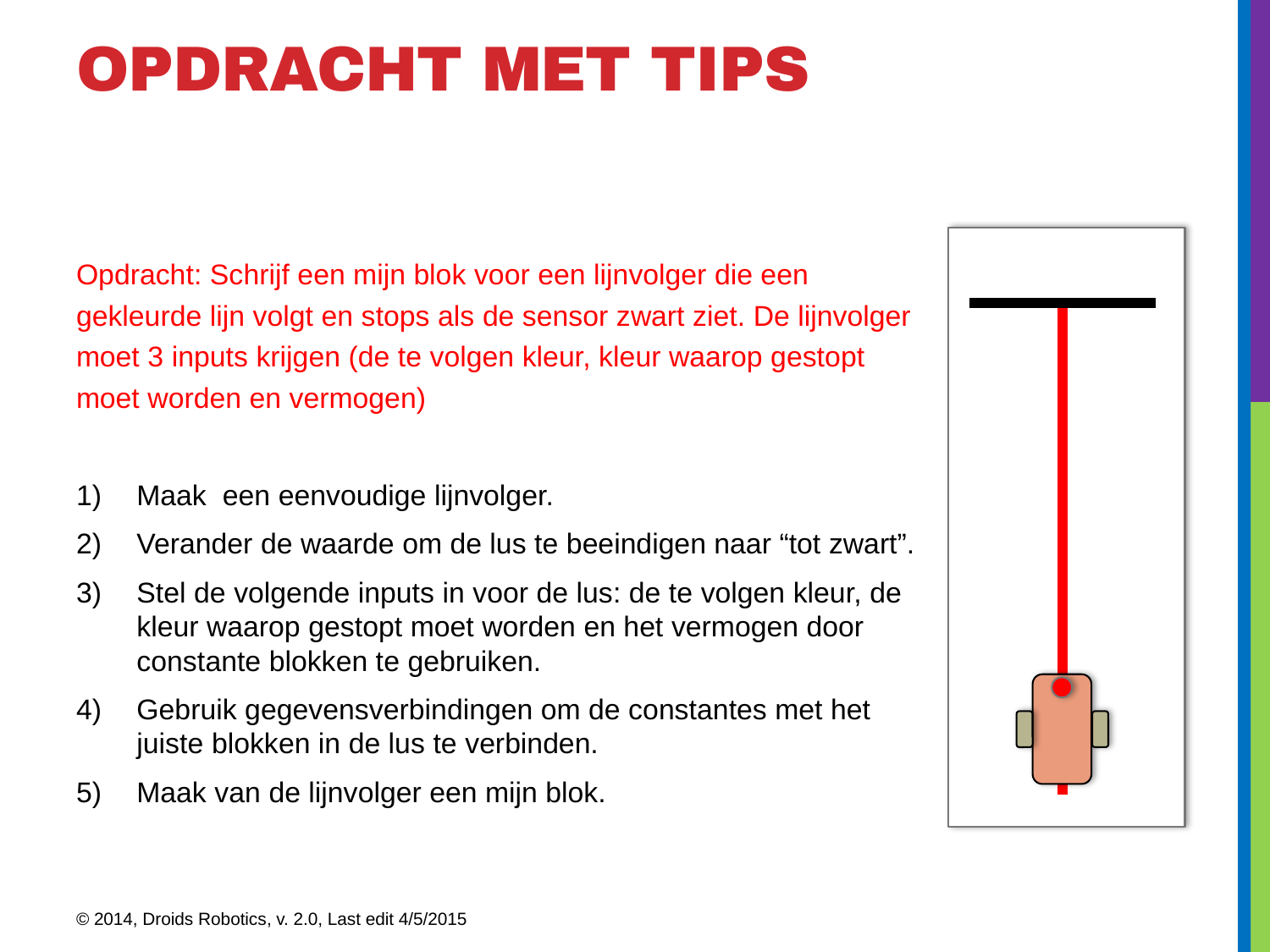

# Opdracht met tips

Opdracht: Schrijf een mijn blok voor een lijnvolger die een gekleurde lijn volgt en stops als de sensor zwart ziet. De lijnvolger moet 3 inputs krijgen (de te volgen kleur, kleur waarop gestopt moet worden en vermogen)

Maak  een eenvoudige lijnvolger.
Verander de waarde om de lus te beeindigen naar “tot zwart”.
Stel de volgende inputs in voor de lus: de te volgen kleur, de kleur waarop gestopt moet worden en het vermogen door constante blokken te gebruiken.
Gebruik gegevensverbindingen om de constantes met het juiste blokken in de lus te verbinden.
Maak van de lijnvolger een mijn blok.

© 2014, Droids Robotics, v. 2.0, Last edit 4/5/2015